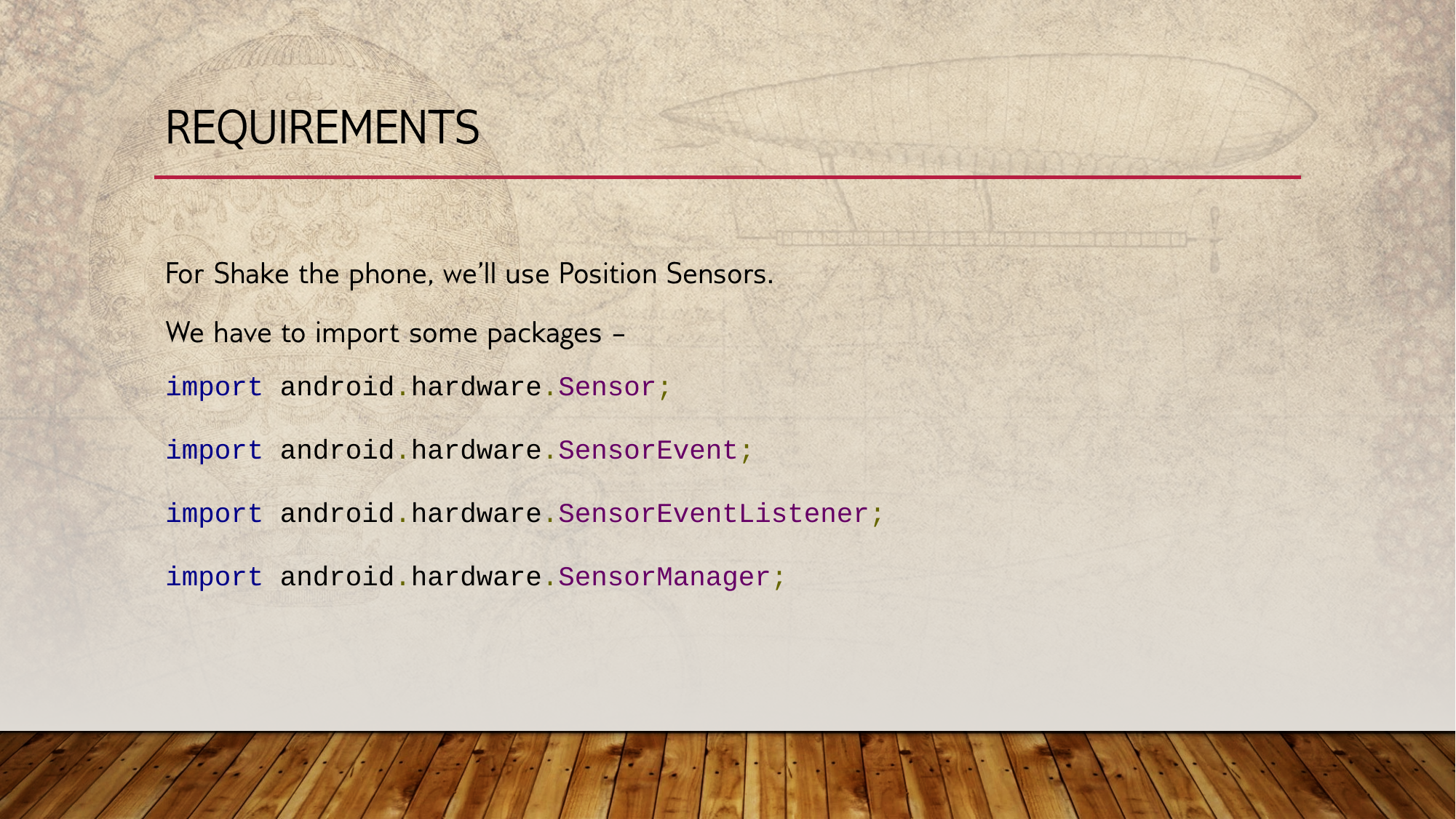

# Requirements
For Shake the phone, we’ll use Position Sensors.
We have to import some packages –
import android.hardware.Sensor;
import android.hardware.SensorEvent;
import android.hardware.SensorEventListener;
import android.hardware.SensorManager;